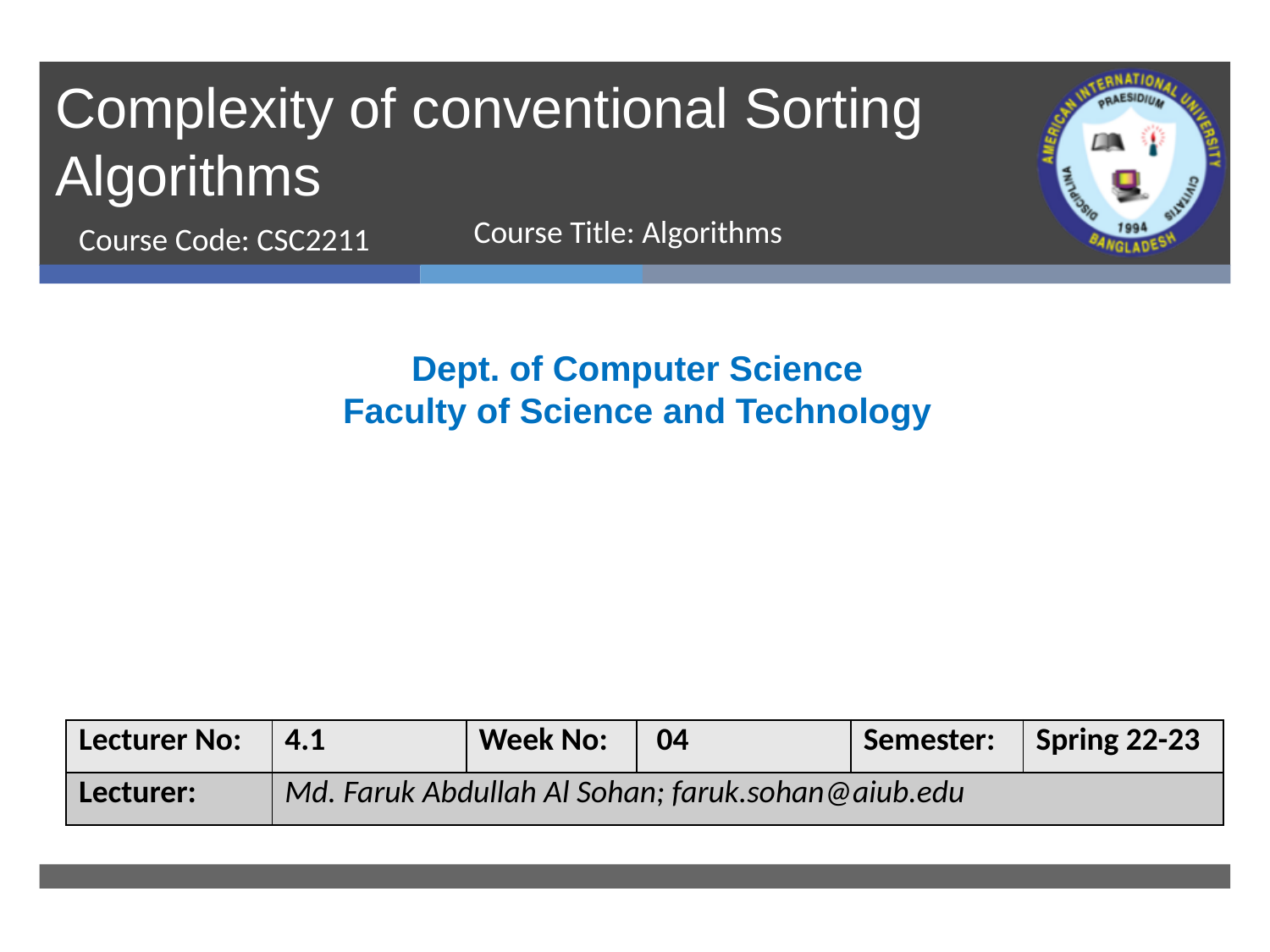

# Complexity of conventional Sorting Algorithms
Course Code: CSC2211
Course Title: Algorithms
Dept. of Computer Science
Faculty of Science and Technology
| Lecturer No: | 4.1 | Week No: | 04 | Semester: | Spring 22-23 |
| --- | --- | --- | --- | --- | --- |
| Lecturer: | Md. Faruk Abdullah Al Sohan; faruk.sohan@aiub.edu |  |  |  |  |